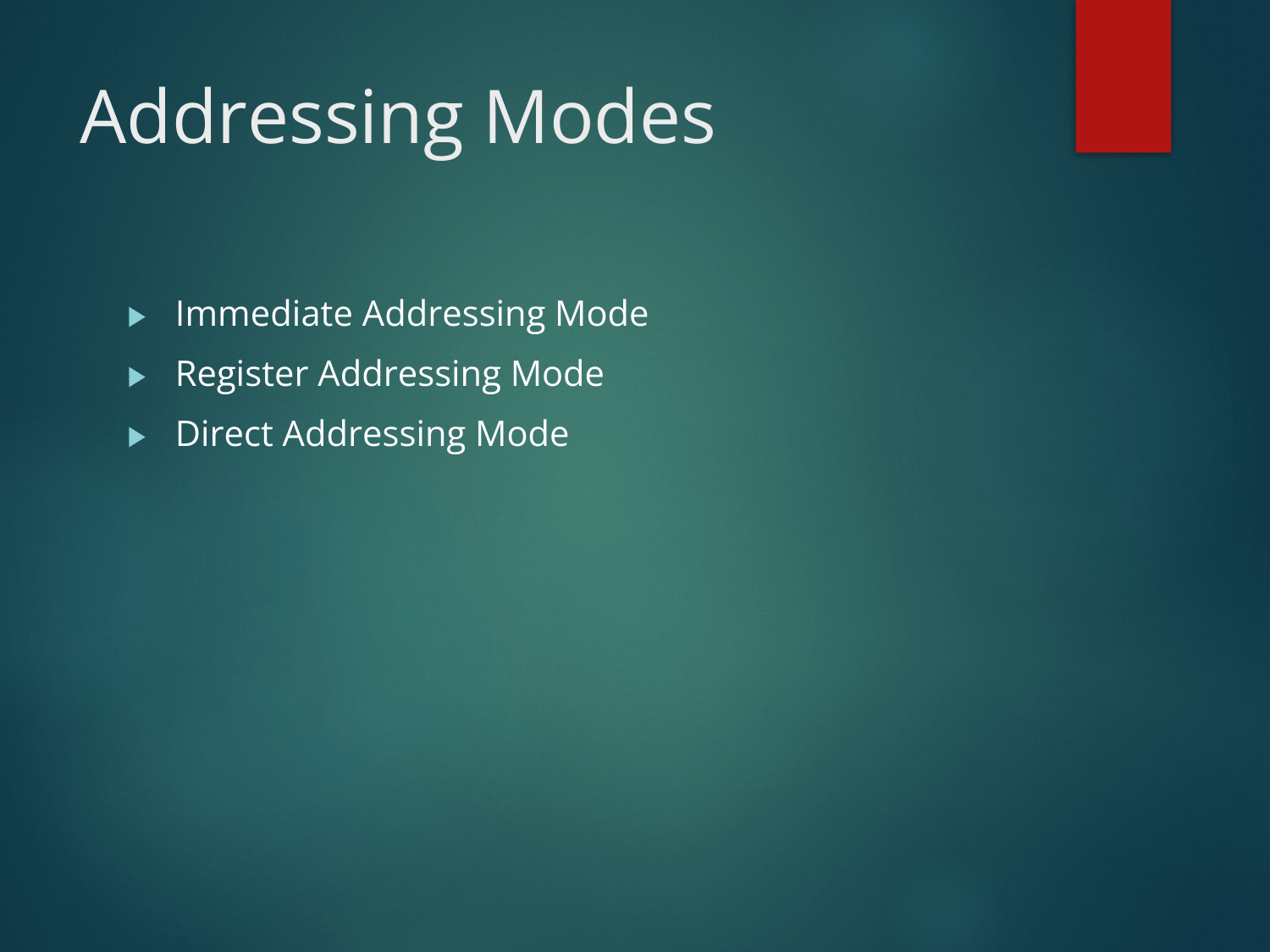

# Addressing Modes
Immediate Addressing Mode
Register Addressing Mode
Direct Addressing Mode